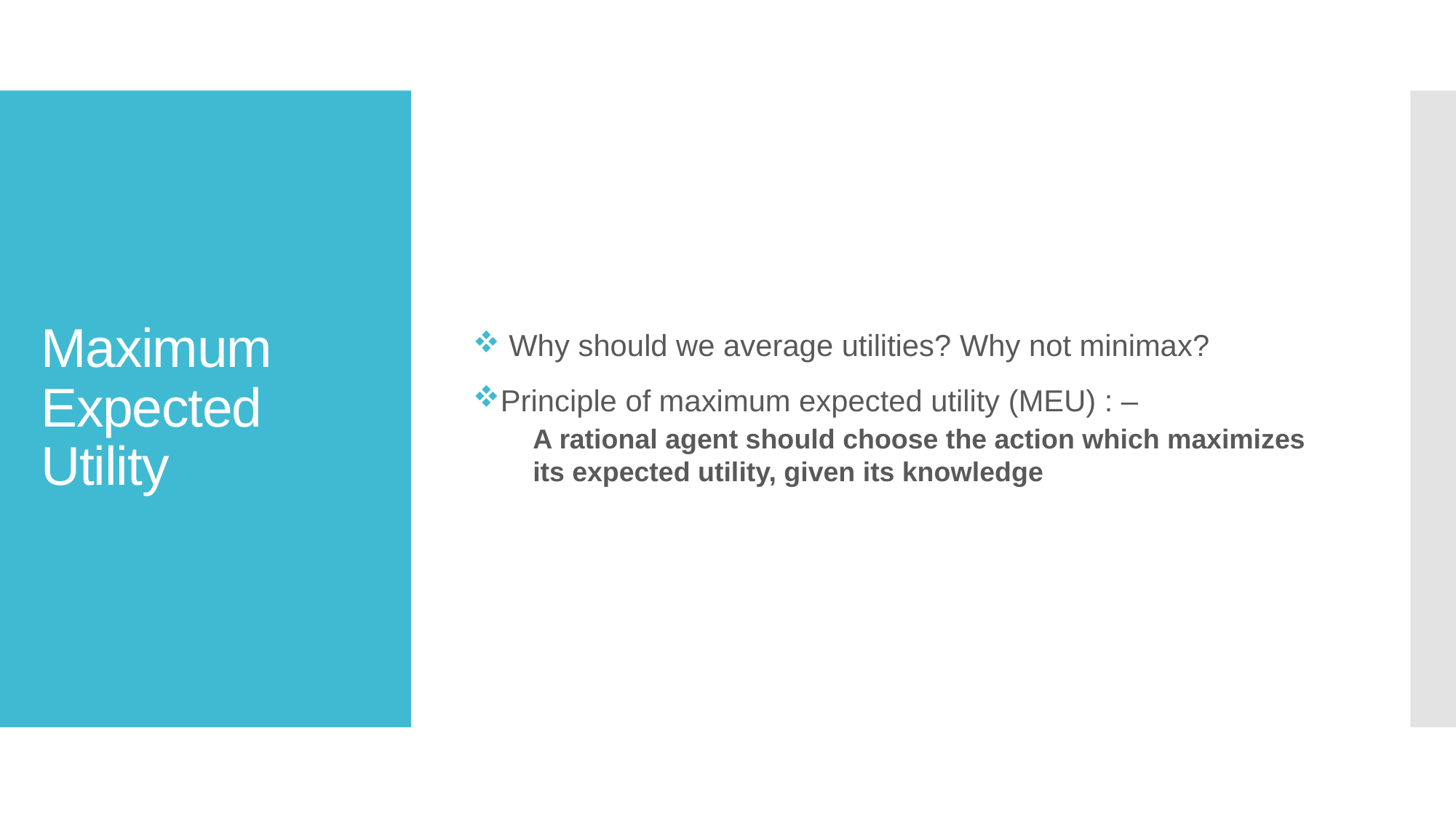

Why should we average utilities? Why not minimax?
Principle of maximum expected utility (MEU) : –
A rational agent should choose the action which maximizes its expected utility, given its knowledge
# Maximum Expected Utility